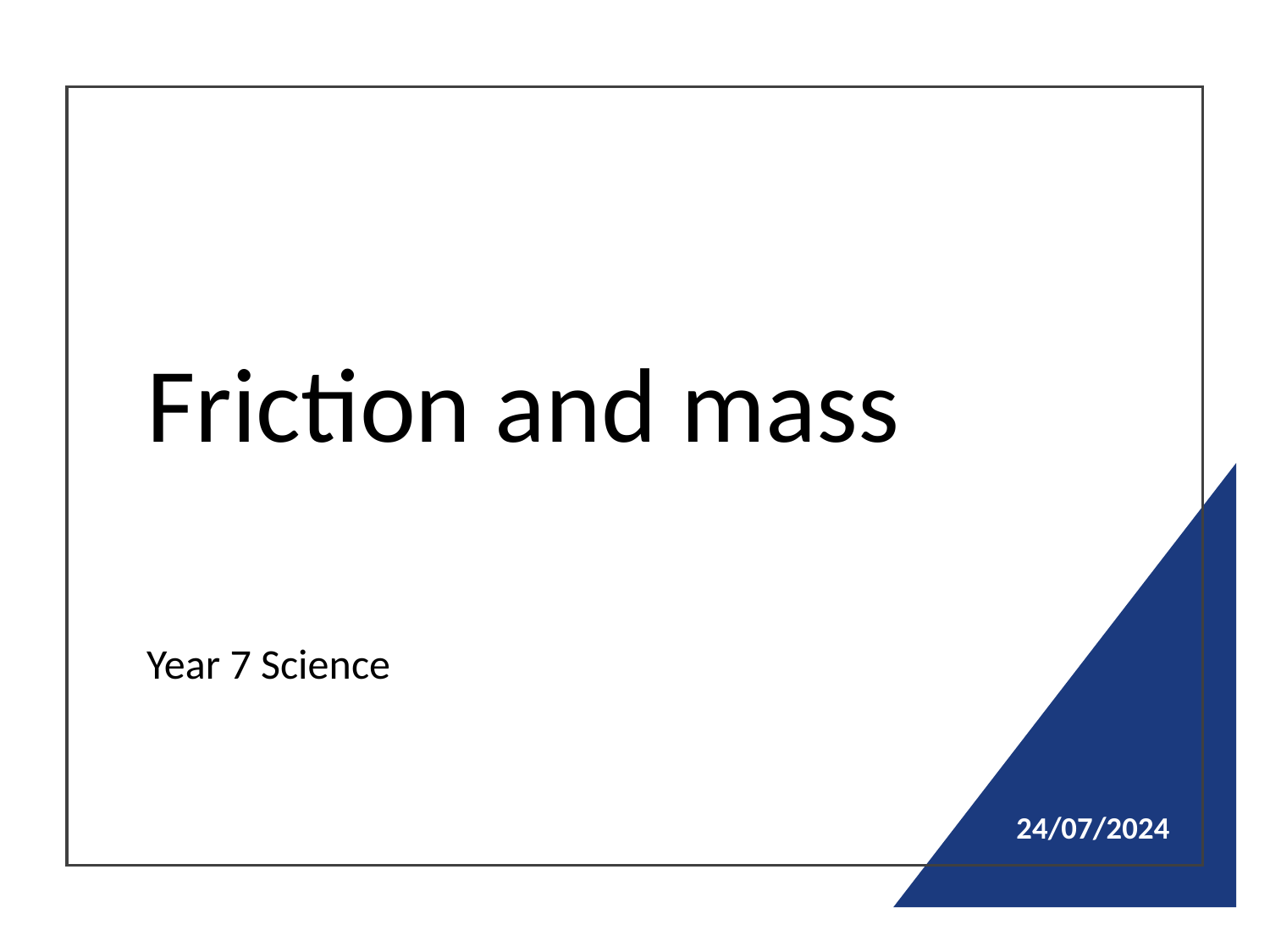

# Friction and mass

Year 7 Science

24/07/2024